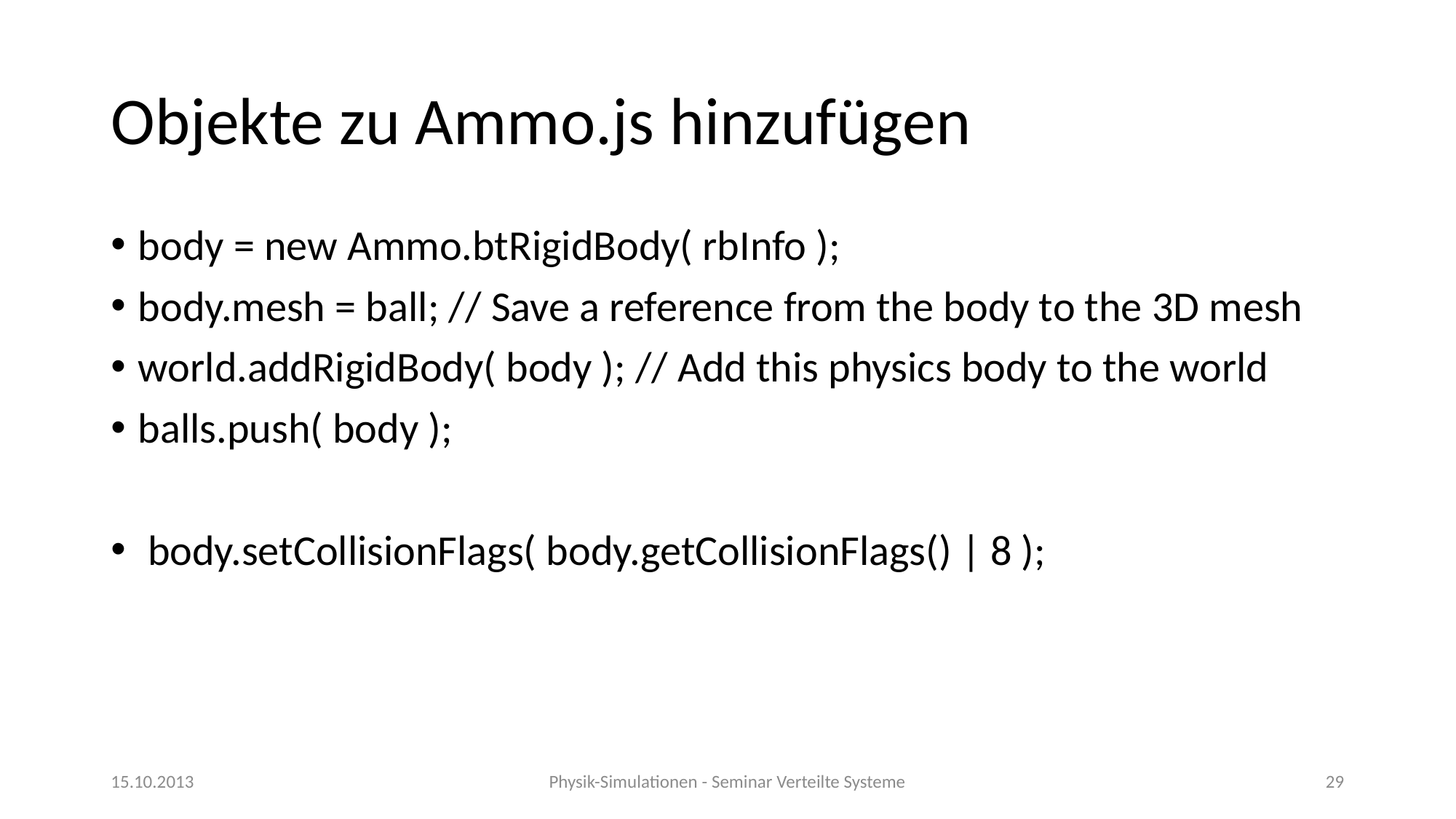

# Objekte zu Ammo.js hinzufügen
body = new Ammo.btRigidBody( rbInfo );
body.mesh = ball; // Save a reference from the body to the 3D mesh
world.addRigidBody( body ); // Add this physics body to the world
balls.push( body );

 body.setCollisionFlags( body.getCollisionFlags() | 8 );
15.10.2013
Physik-Simulationen - Seminar Verteilte Systeme
29